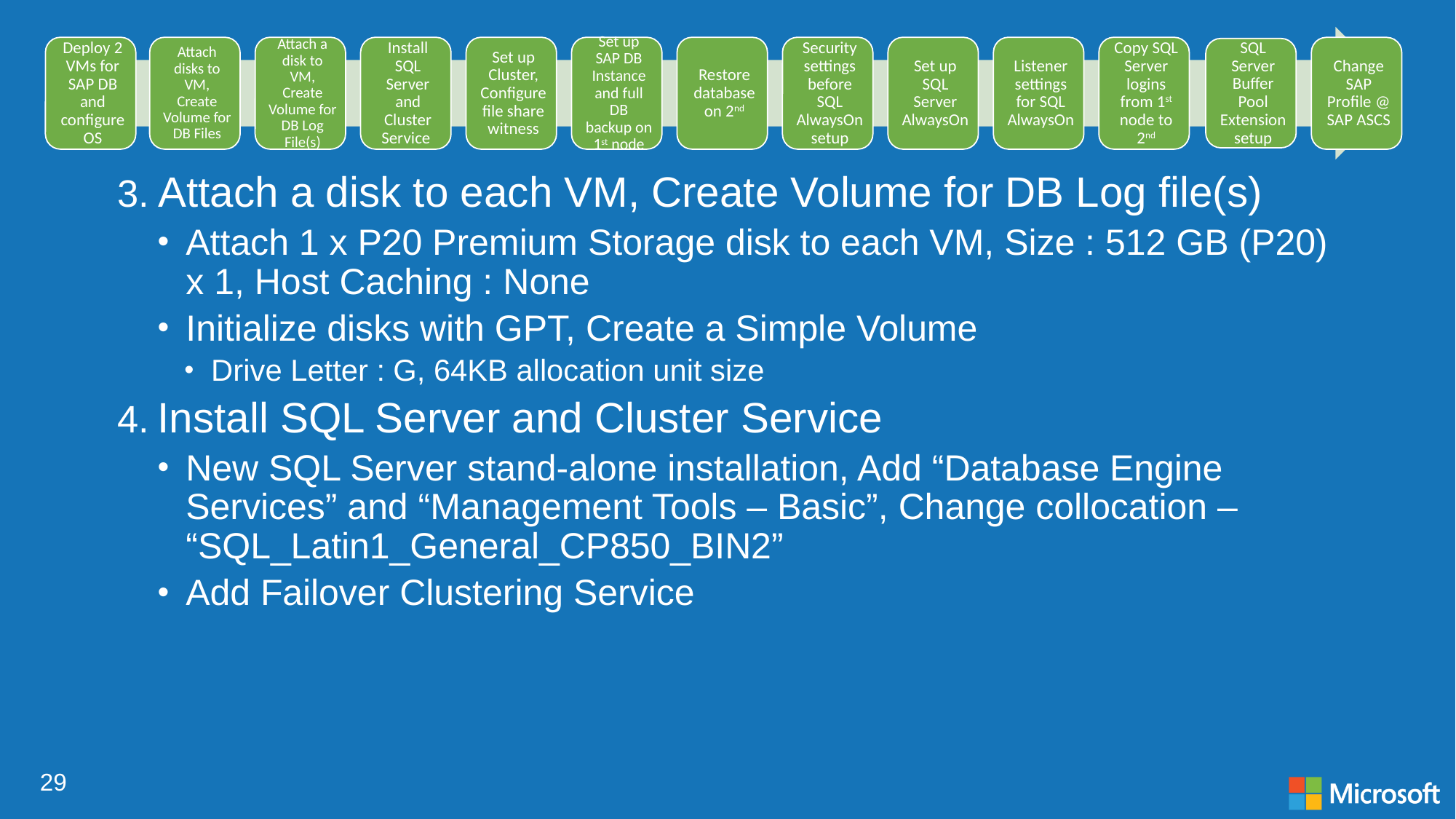

Deploy 2 VMs for SAP DB and configure OS
Attach disks to VM, Create Volume for DB Files
Attach a disk to VM, Create Volume for DB Log File(s)
Install SQL Server and Cluster Service
Set up Cluster, Configure file share witness
Set up SAP DB Instance and full DB backup on 1st node
Restore database on 2nd
Security settings before SQL AlwaysOn setup
Set up SQL Server AlwaysOn
Listener settings for SQL AlwaysOn
Copy SQL Server logins from 1st node to 2nd
SQL Server Buffer Pool Extension setup
Change SAP Profile @ SAP ASCS
Attach a disk to each VM, Create Volume for DB Log file(s)
Attach 1 x P20 Premium Storage disk to each VM, Size : 512 GB (P20) x 1, Host Caching : None
Initialize disks with GPT, Create a Simple Volume
Drive Letter : G, 64KB allocation unit size
Install SQL Server and Cluster Service
New SQL Server stand-alone installation, Add “Database Engine Services” and “Management Tools – Basic”, Change collocation – “SQL_Latin1_General_CP850_BIN2”
Add Failover Clustering Service